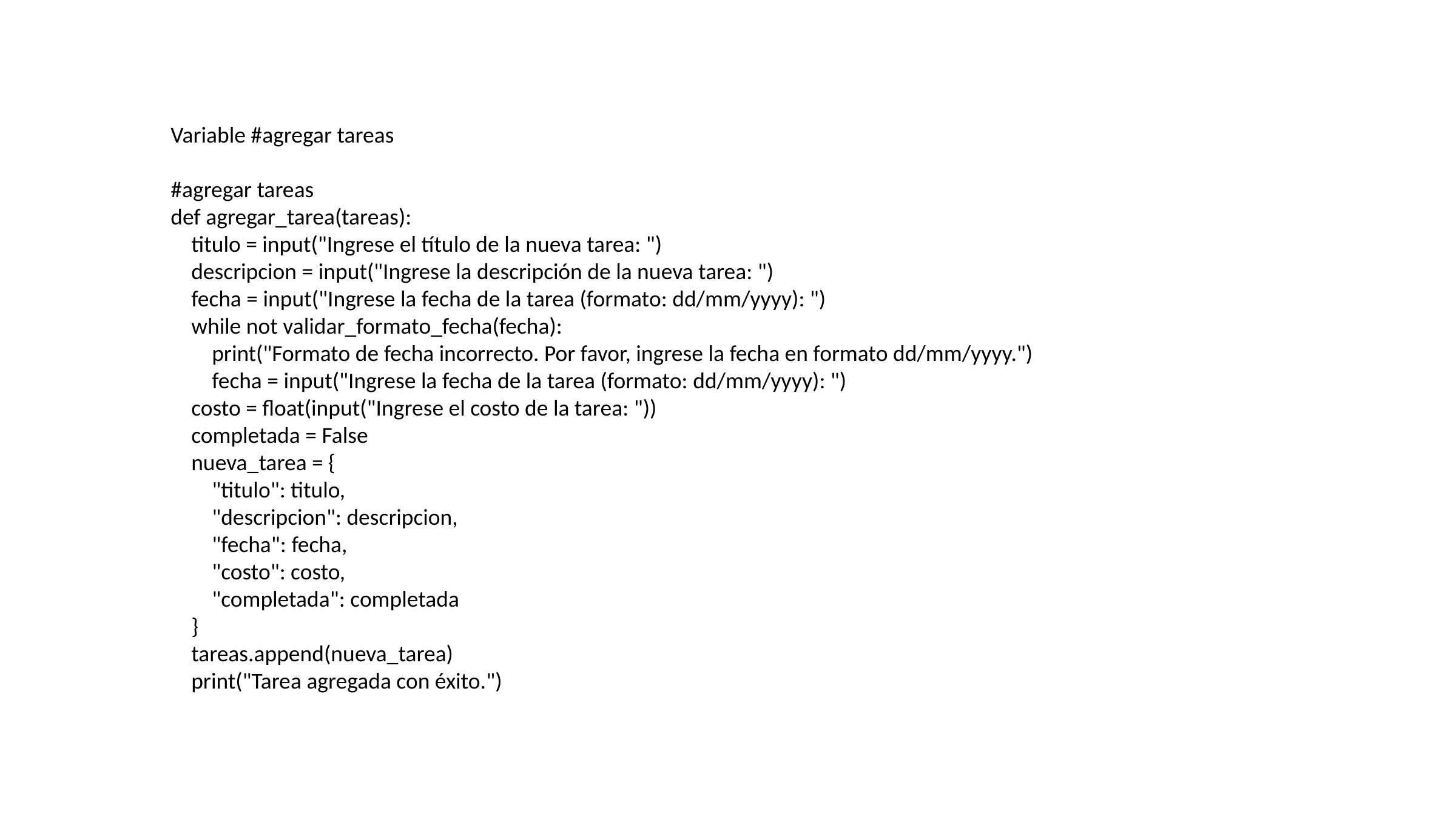

Variable #agregar tareas

#agregar tareas
def agregar_tarea(tareas):
    titulo = input("Ingrese el título de la nueva tarea: ")
    descripcion = input("Ingrese la descripción de la nueva tarea: ")
    fecha = input("Ingrese la fecha de la tarea (formato: dd/mm/yyyy): ")
    while not validar_formato_fecha(fecha):
        print("Formato de fecha incorrecto. Por favor, ingrese la fecha en formato dd/mm/yyyy.")
        fecha = input("Ingrese la fecha de la tarea (formato: dd/mm/yyyy): ")
    costo = float(input("Ingrese el costo de la tarea: "))
    completada = False
    nueva_tarea = {
        "titulo": titulo,
        "descripcion": descripcion,
        "fecha": fecha,
        "costo": costo,
        "completada": completada
    }
    tareas.append(nueva_tarea)
    print("Tarea agregada con éxito.")